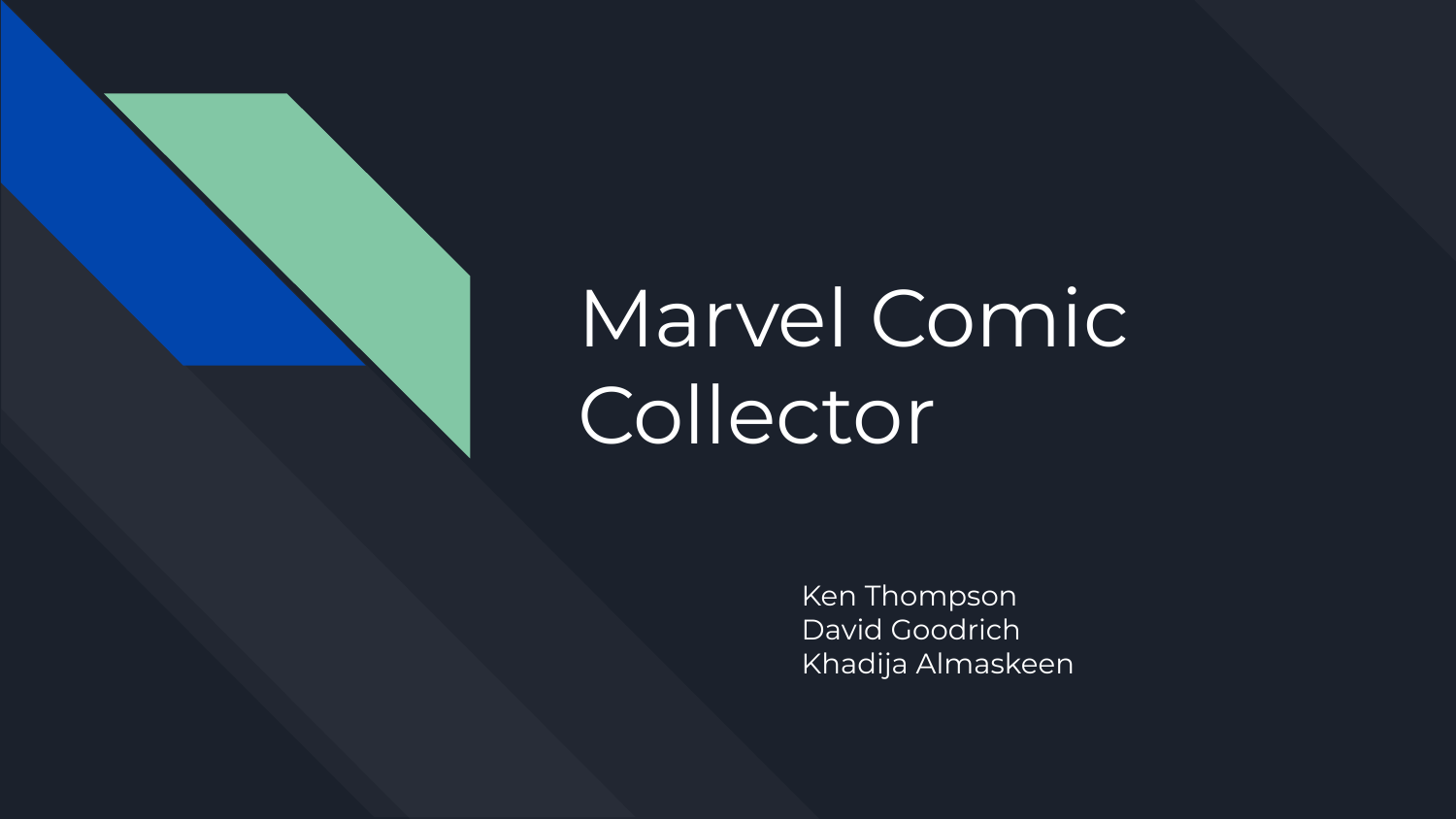

# Marvel Comic Collector
Ken Thompson
David Goodrich
Khadija Almaskeen